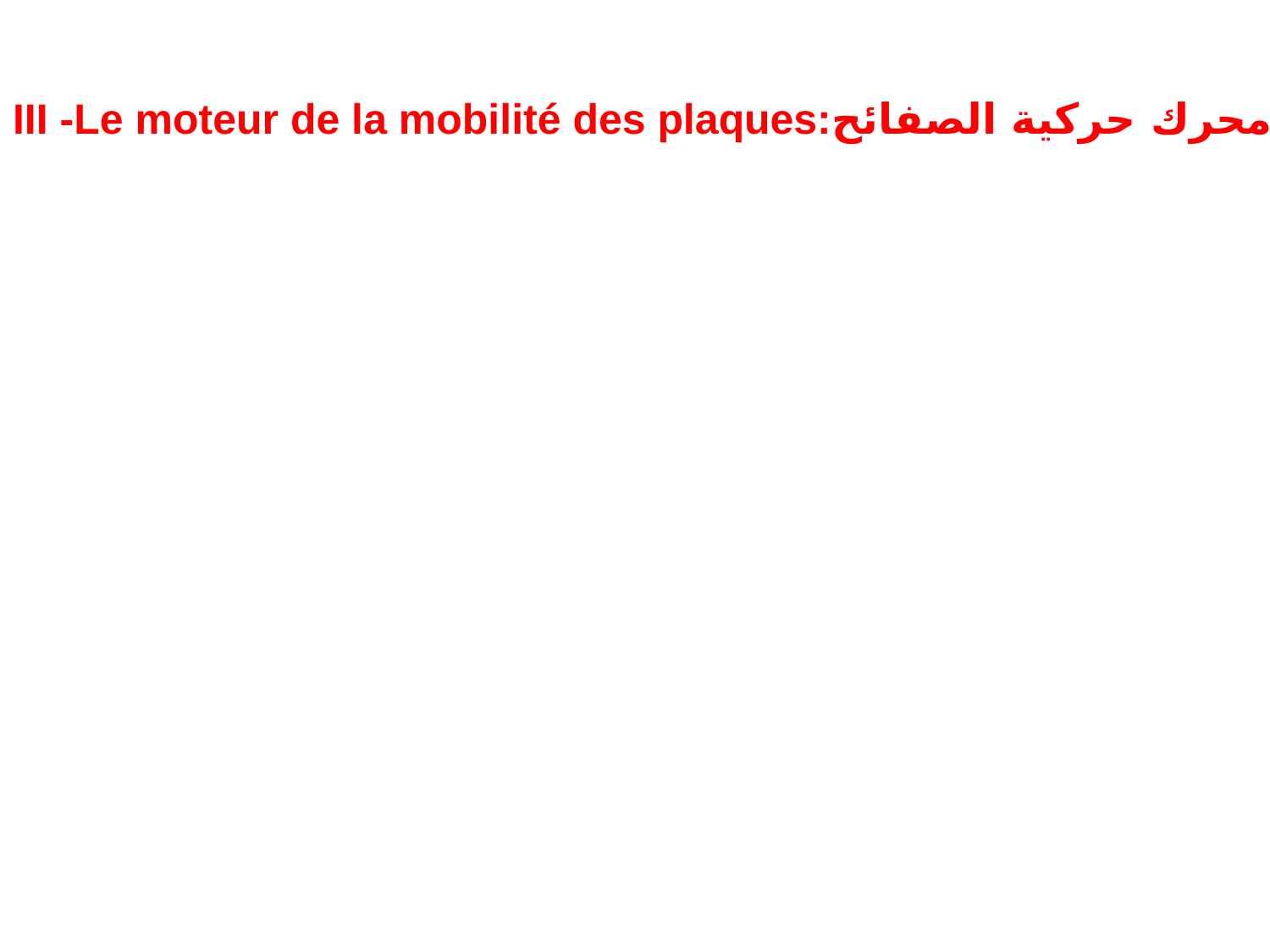

# III -Le moteur de la mobilité des plaques:محرك حركية الصفائح